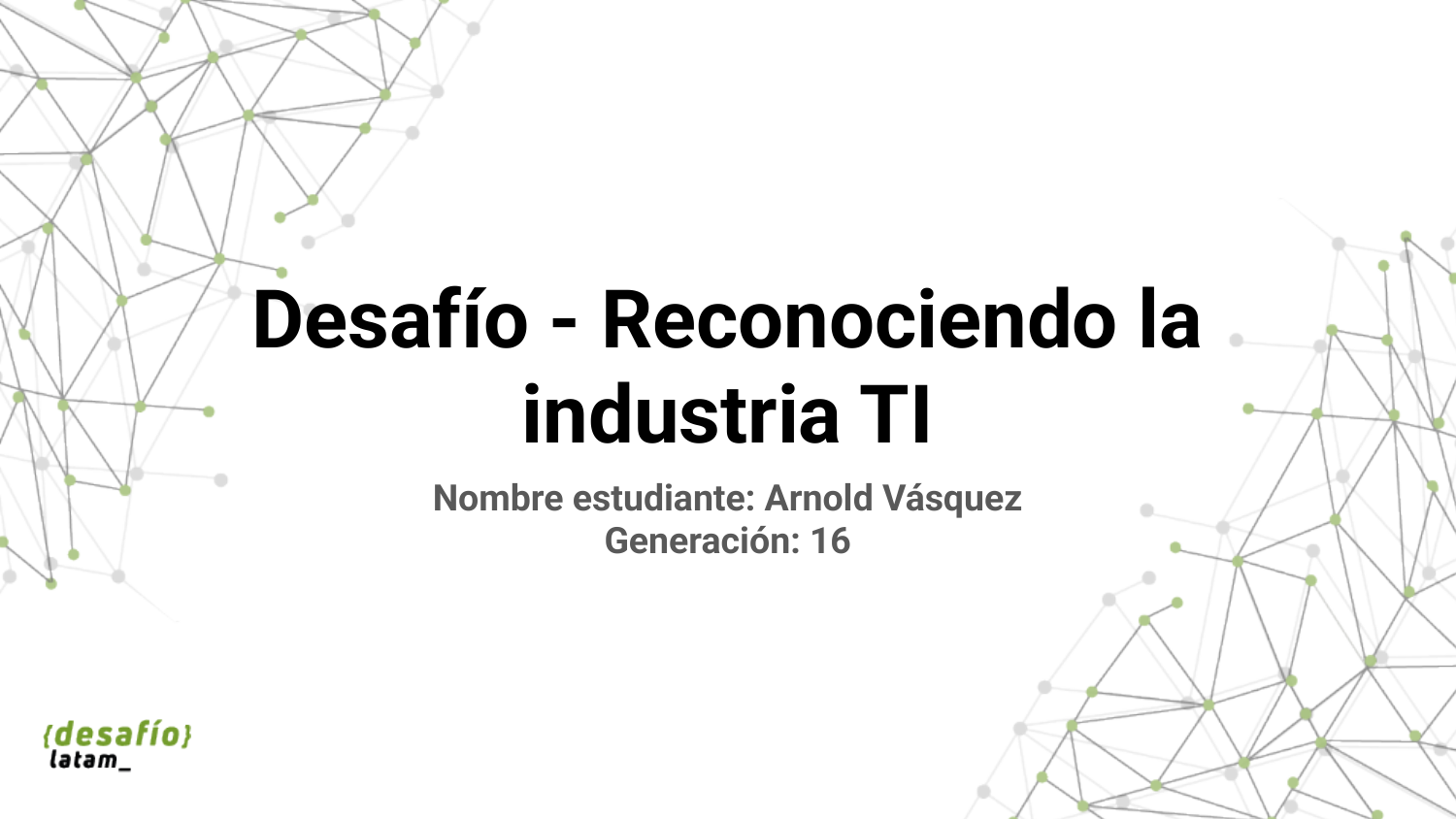

# Desafío - Reconociendo la industria TI
Nombre estudiante: Arnold Vásquez
Generación: 16